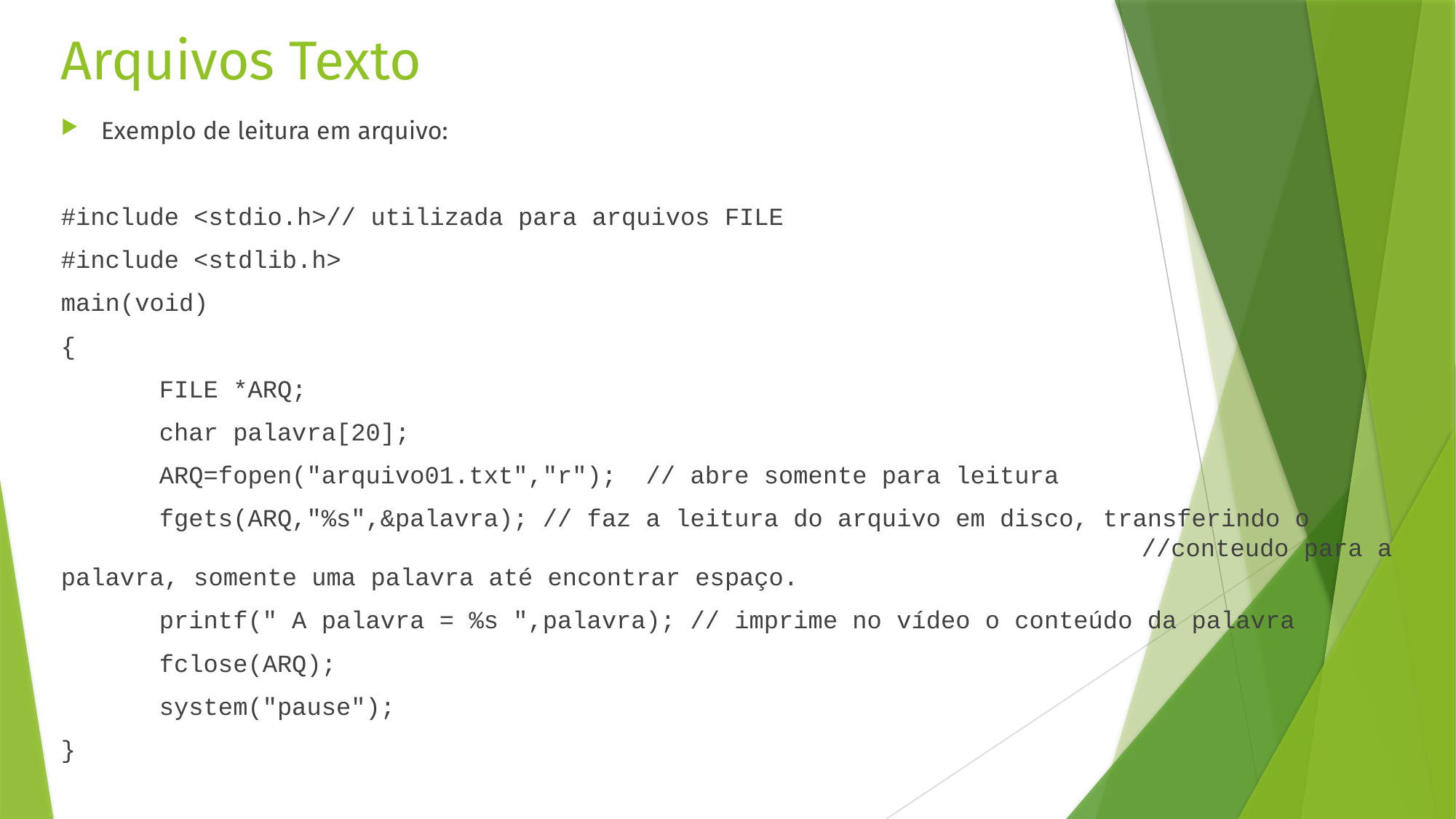

# Arquivos Texto
Exemplo de leitura em arquivo:

#include <stdio.h>// utilizada para arquivos FILE
#include <stdlib.h>
main(void)
{
 	FILE *ARQ;
 	char palavra[20];
 	ARQ=fopen("arquivo01.txt","r");  // abre somente para leitura
 	fgets(ARQ,"%s",&palavra); // faz a leitura do arquivo em disco, transferindo o                                        						//conteudo para a palavra, somente uma palavra até encontrar espaço.
 	printf(" A palavra = %s ",palavra); // imprime no vídeo o conteúdo da palavra
 	fclose(ARQ);
 	system("pause");
}